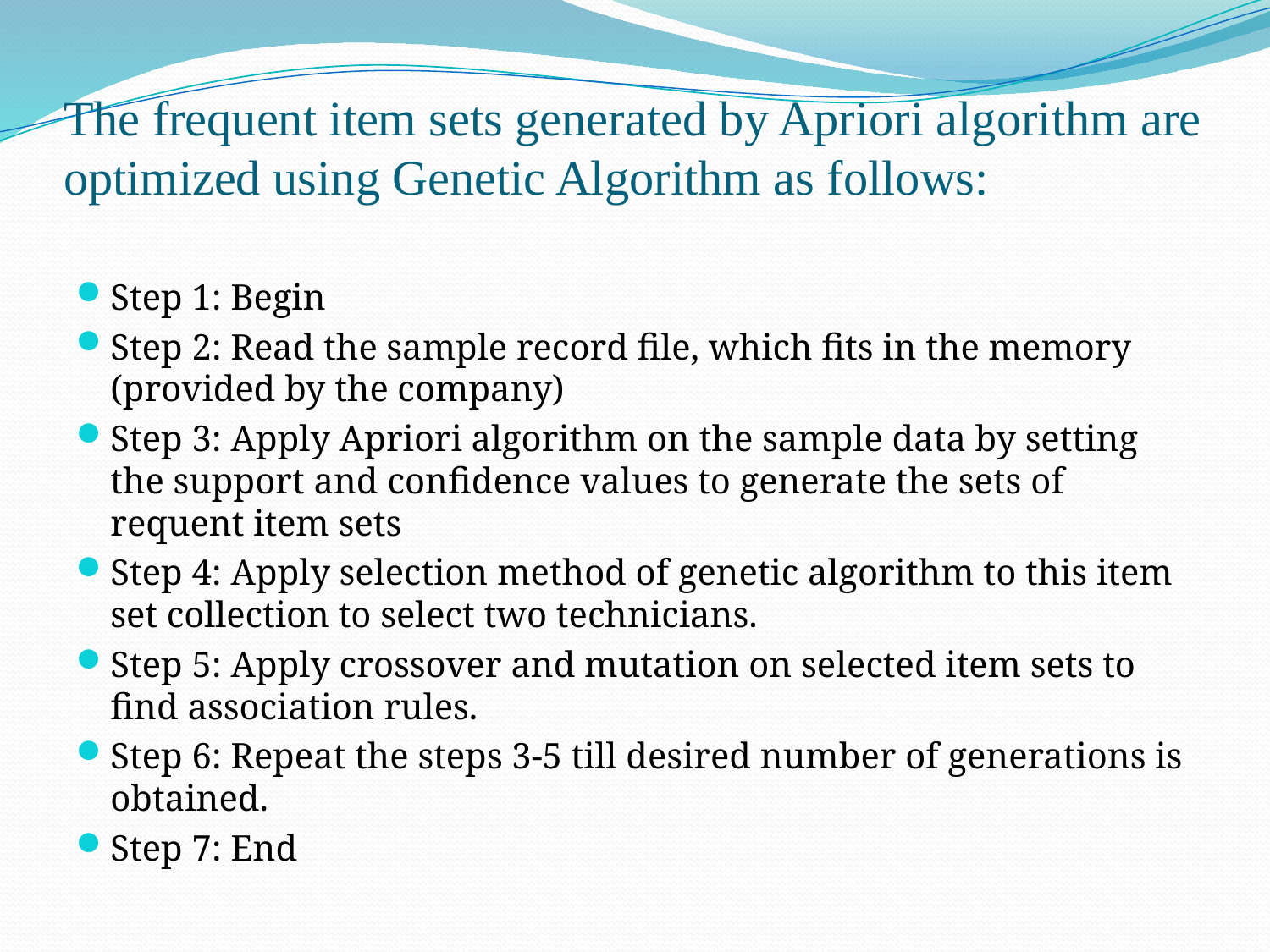

# The frequent item sets generated by Apriori algorithm are optimized using Genetic Algorithm as follows:
Step 1: Begin
Step 2: Read the sample record file, which fits in the memory (provided by the company)
Step 3: Apply Apriori algorithm on the sample data by setting the support and confidence values to generate the sets of requent item sets
Step 4: Apply selection method of genetic algorithm to this item set collection to select two technicians.
Step 5: Apply crossover and mutation on selected item sets to find association rules.
Step 6: Repeat the steps 3-5 till desired number of generations is obtained.
Step 7: End